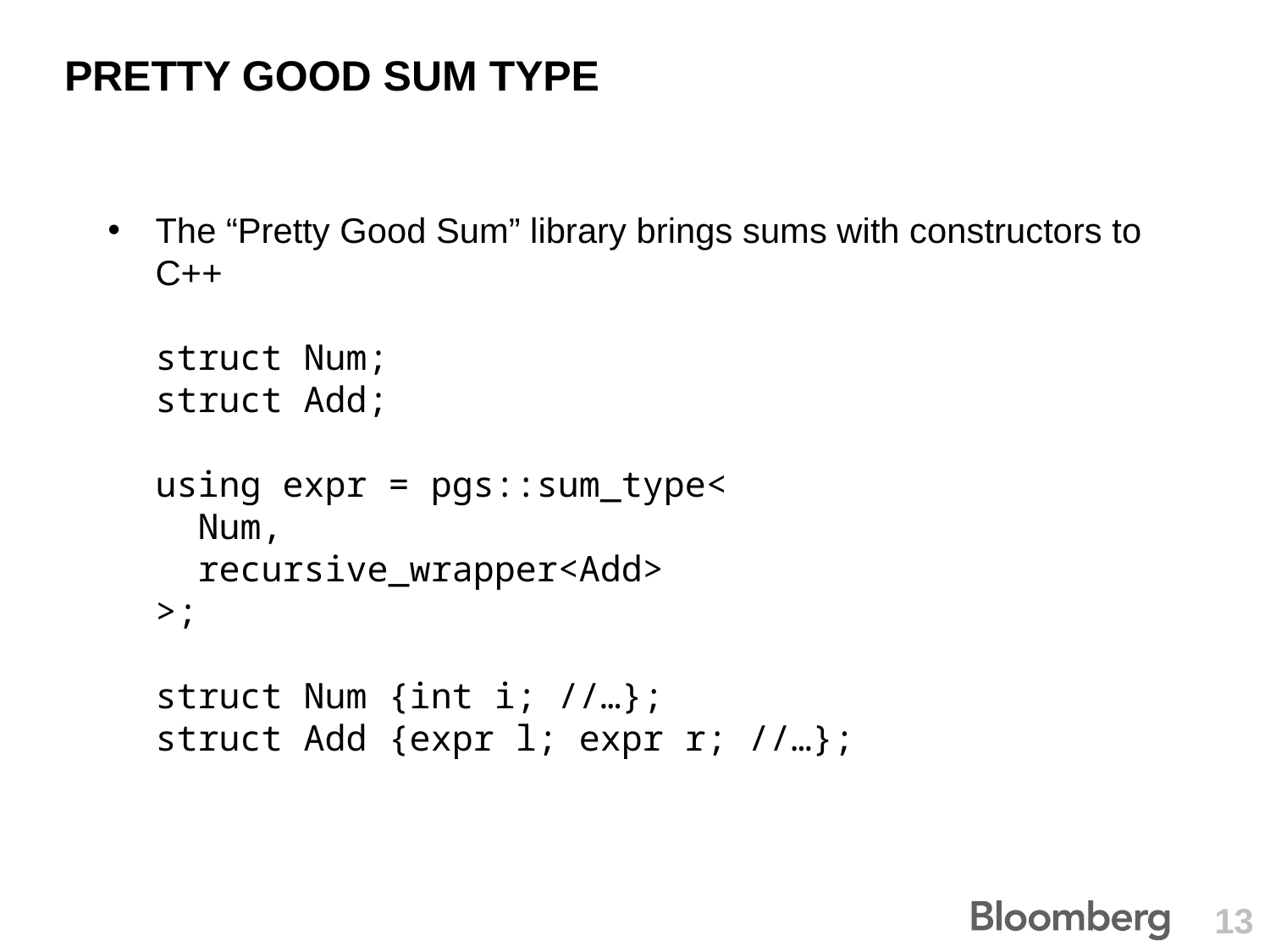

# Pretty good sum type
The “Pretty Good Sum” library brings sums with constructors to C++
struct Num;
struct Add;
using expr = pgs::sum_type<
  Num,
  recursive_wrapper<Add>
>;
struct Num {int i; //…};
struct Add {expr l; expr r; //…};

13